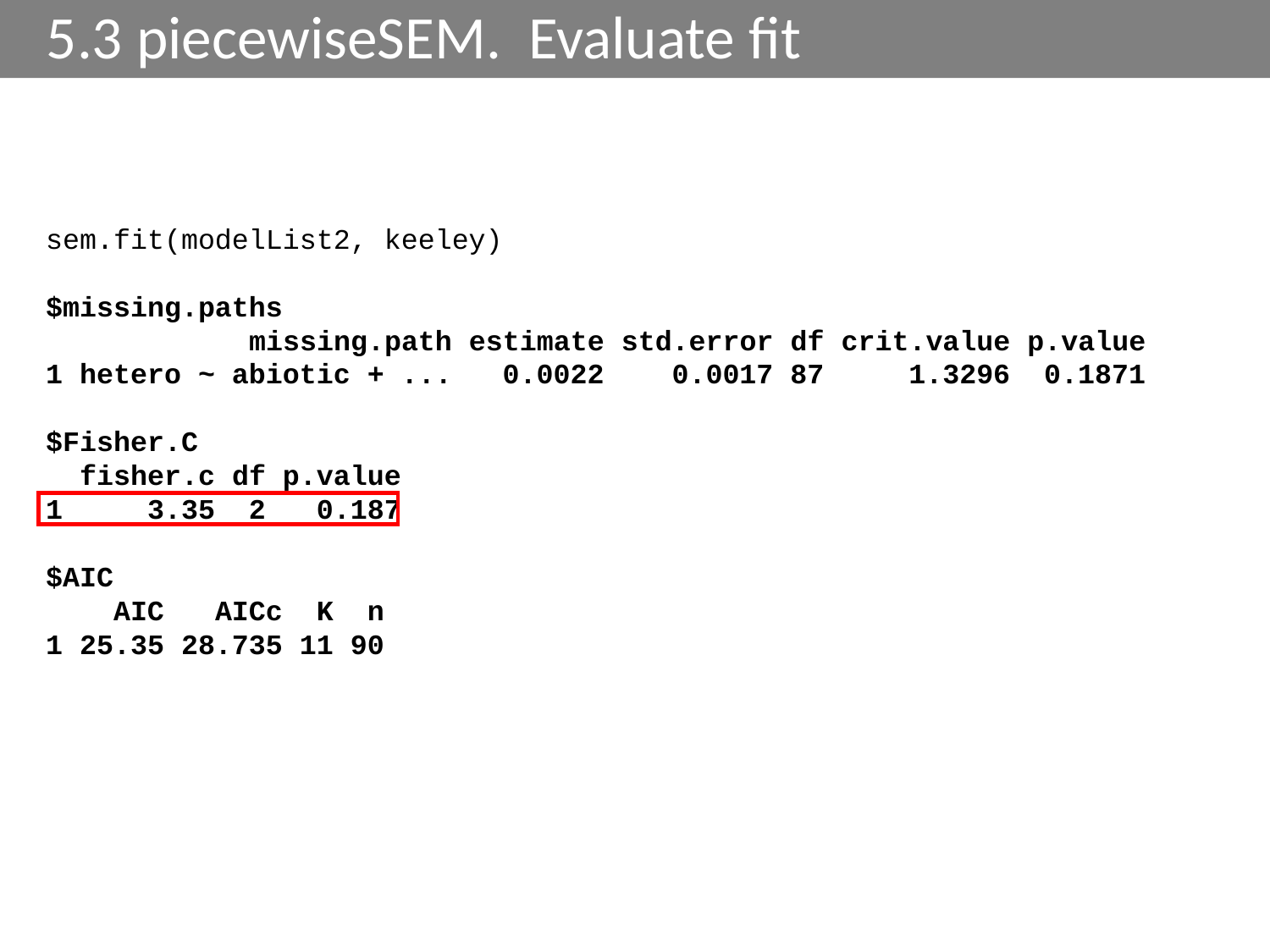

# 5.3 piecewiseSEM.  Evaluate fit
sem.fit(modelList2, keeley)

$missing.paths
            missing.path estimate std.error df crit.value p.value
1 hetero ~ abiotic + ...   0.0022    0.0017 87     1.3296  0.1871

$Fisher.C
  fisher.c df p.value
1     3.35  2   0.187

$AIC
    AIC   AICc  K  n
1 25.35 28.735 11 90